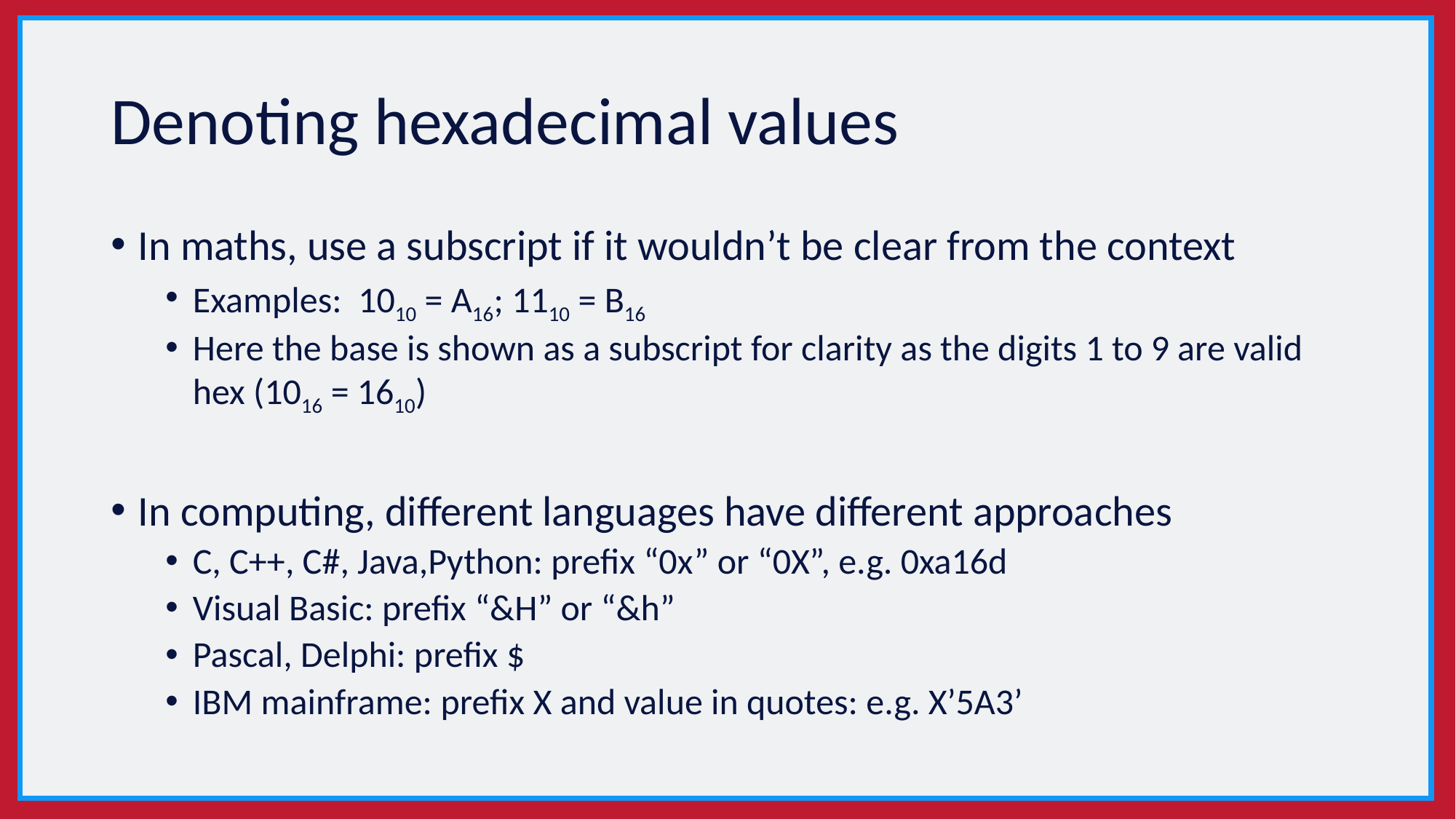

# Denoting hexadecimal values
In maths, use a subscript if it wouldn’t be clear from the context
Examples:  1010 = A16; 1110 = B16
Here the base is shown as a subscript for clarity as the digits 1 to 9 are valid hex (1016 = 1610)

In computing, different languages have different approaches
C, C++, C#, Java,Python: prefix “0x” or “0X”, e.g. 0xa16d
Visual Basic: prefix “&H” or “&h”
Pascal, Delphi: prefix $
IBM mainframe: prefix X and value in quotes: e.g. X’5A3’